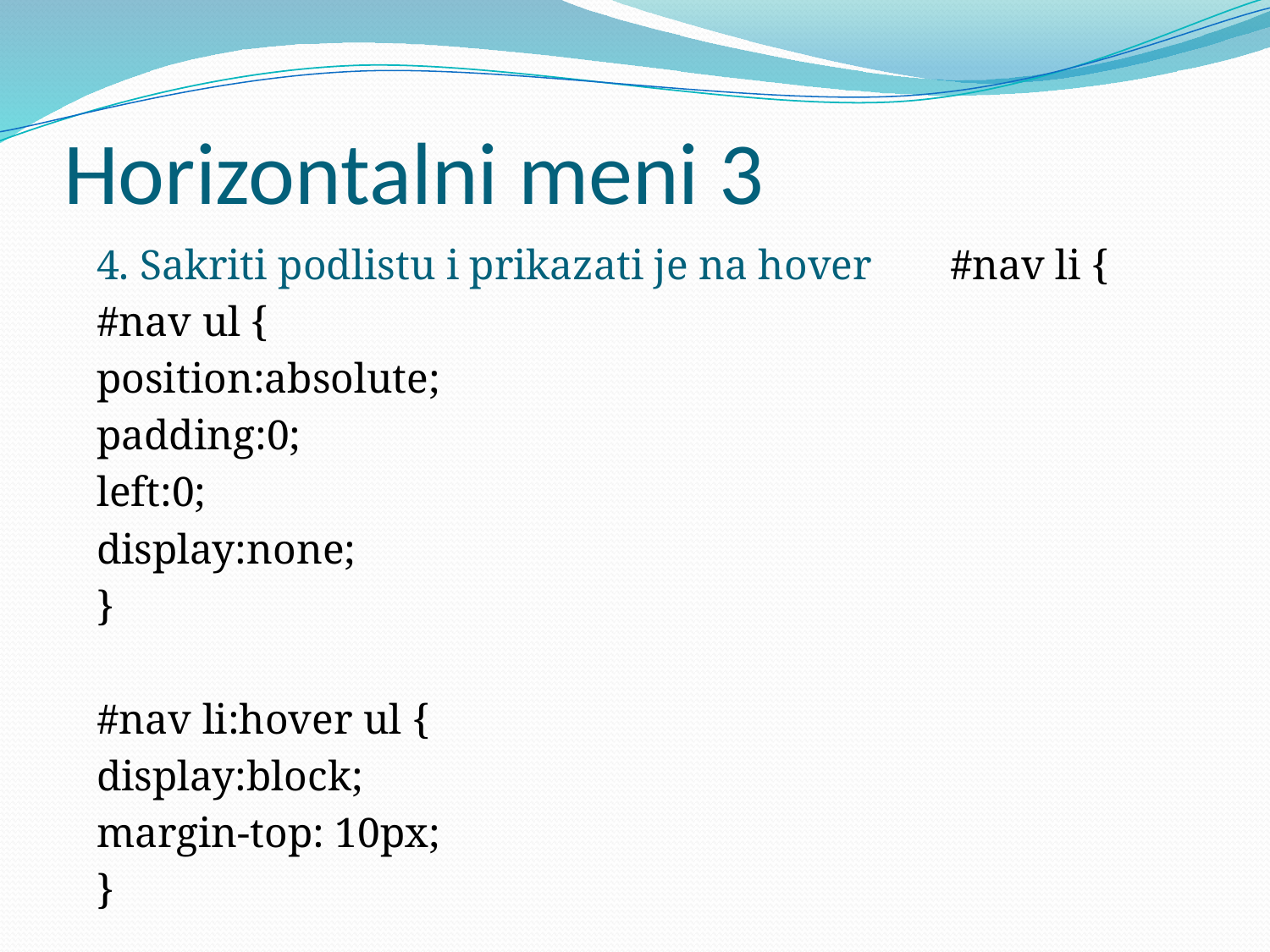

# Horizontalni meni 3
4. Sakriti podlistu i prikazati je na hover	#nav li {
	#nav ul {
		position:absolute;
		padding:0;
		left:0;
		display:none;
	}

	#nav li:hover ul {
		display:block;
		margin-top: 10px;
	}